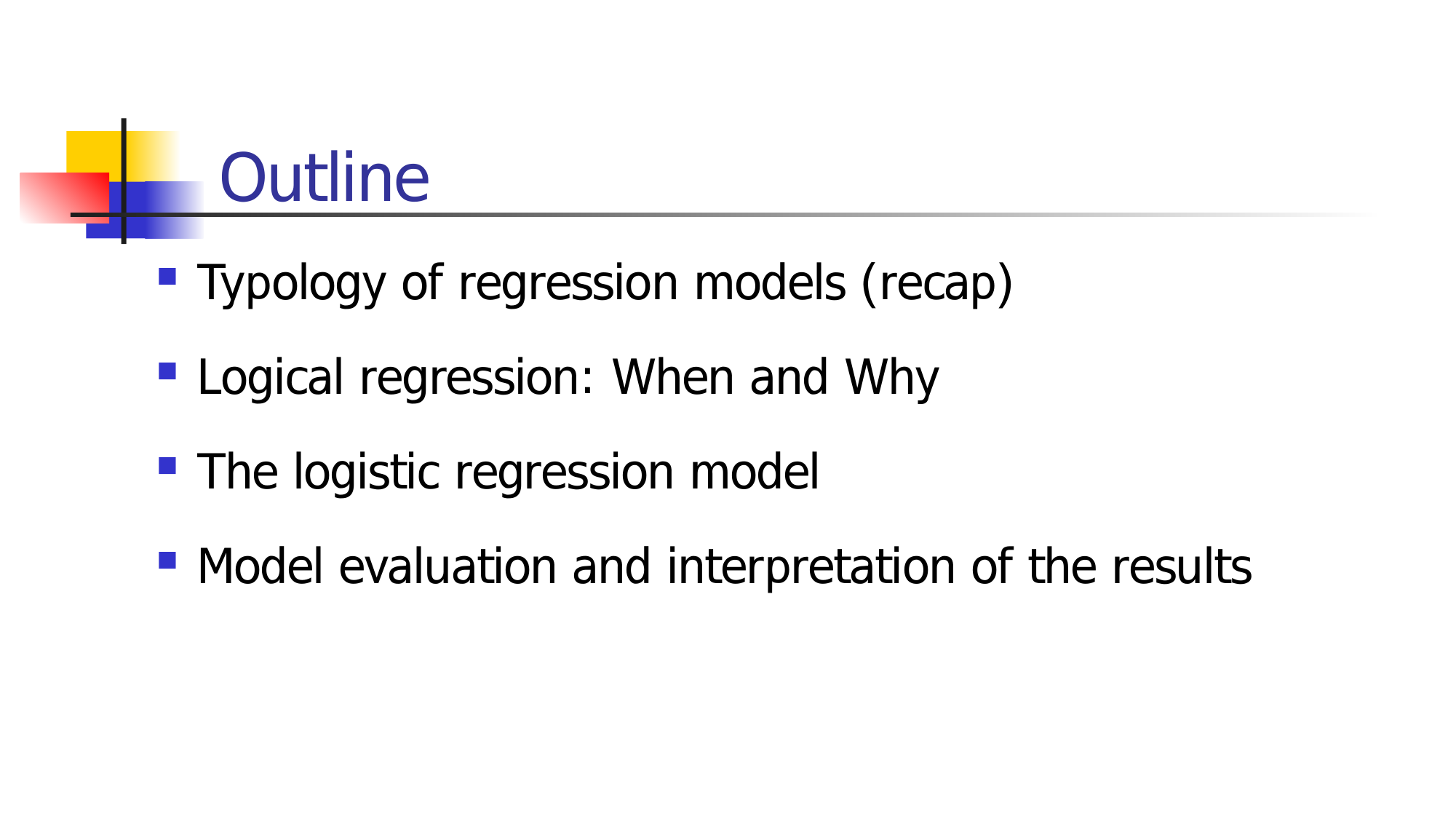

# Outline
Typology of regression models (recap)
Logical regression: When and Why
The logistic regression model
Model evaluation and interpretation of the results